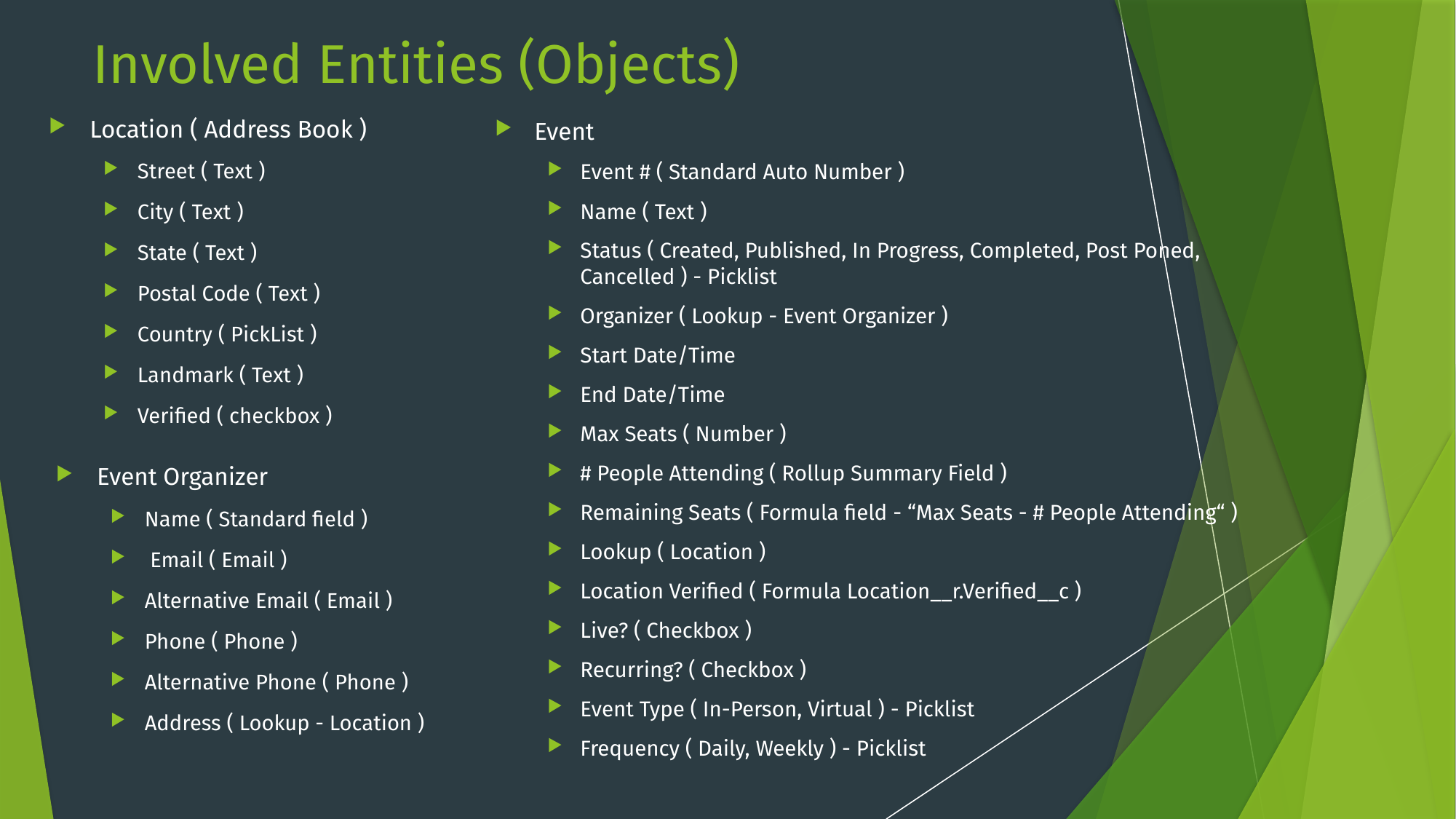

# Involved Entities (Objects)
Location ( Address Book )
Street ( Text )
City ( Text )
State ( Text )
Postal Code ( Text )
Country ( PickList )
Landmark ( Text )
Verified ( checkbox )
Event
Event # ( Standard Auto Number )
Name ( Text )
Status ( Created, Published, In Progress, Completed, Post Poned, Cancelled ) - Picklist
Organizer ( Lookup - Event Organizer )
Start Date/Time
End Date/Time
Max Seats ( Number )
# People Attending ( Rollup Summary Field )
Remaining Seats ( Formula field - “Max Seats - # People Attending“ )
Lookup ( Location )
Location Verified ( Formula Location__r.Verified__c )
Live? ( Checkbox )
Recurring? ( Checkbox )
Event Type ( In-Person, Virtual ) - Picklist
Frequency ( Daily, Weekly ) - Picklist
Event Organizer
Name ( Standard field )
 Email ( Email )
Alternative Email ( Email )
Phone ( Phone )
Alternative Phone ( Phone )
Address ( Lookup - Location )